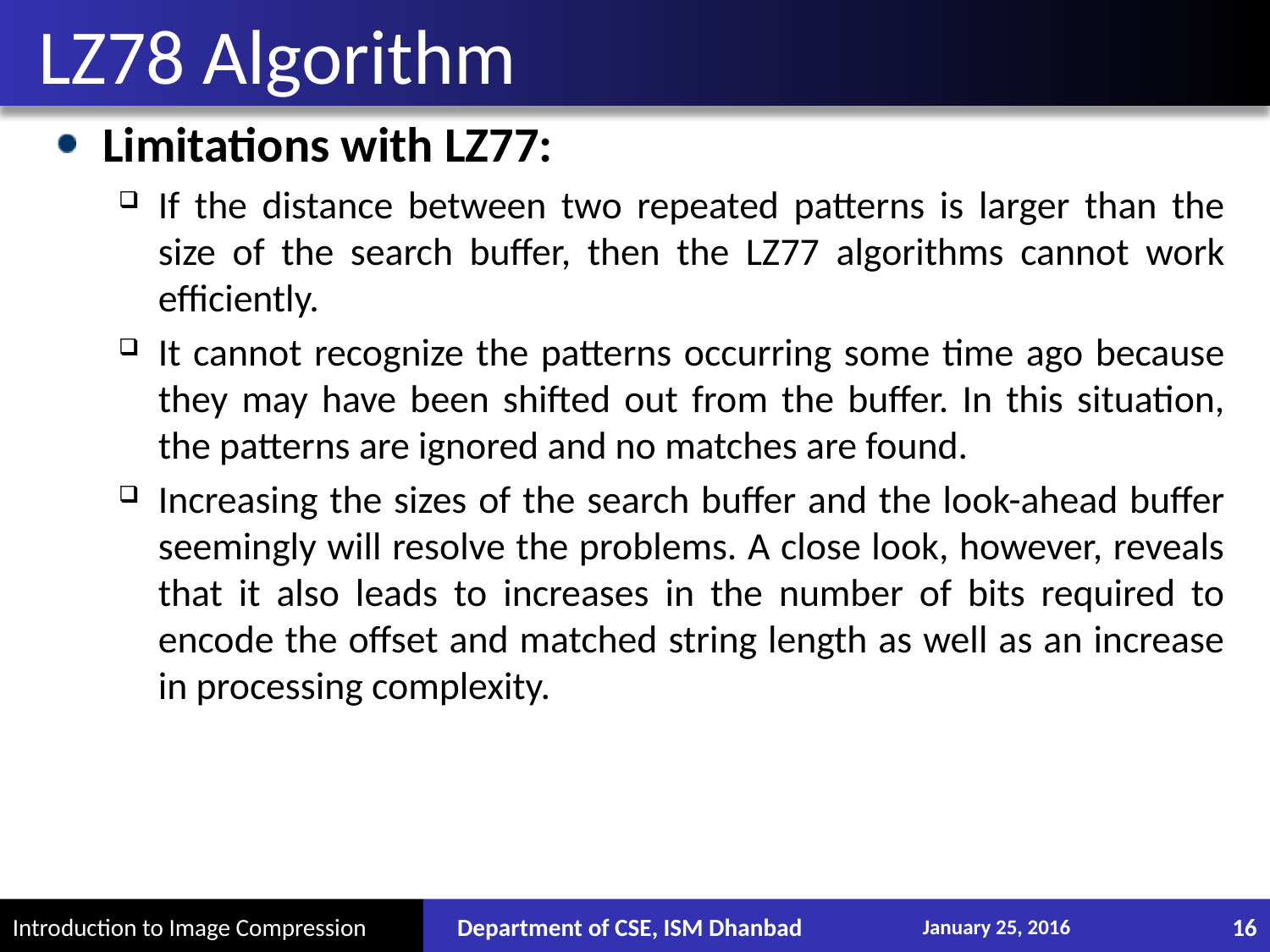

# LZ78 Algorithm
Limitations with LZ77:
If the distance between two repeated patterns is larger than the size of the search buffer, then the LZ77 algorithms cannot work efficiently.
It cannot recognize the patterns occurring some time ago because they may have been shifted out from the buffer. In this situation, the patterns are ignored and no matches are found.
Increasing the sizes of the search buffer and the look-ahead buffer seemingly will resolve the problems. A close look, however, reveals that it also leads to increases in the number of bits required to encode the offset and matched string length as well as an increase in processing complexity.

Department of CSE, ISM Dhanbad
January 25, 2016
16